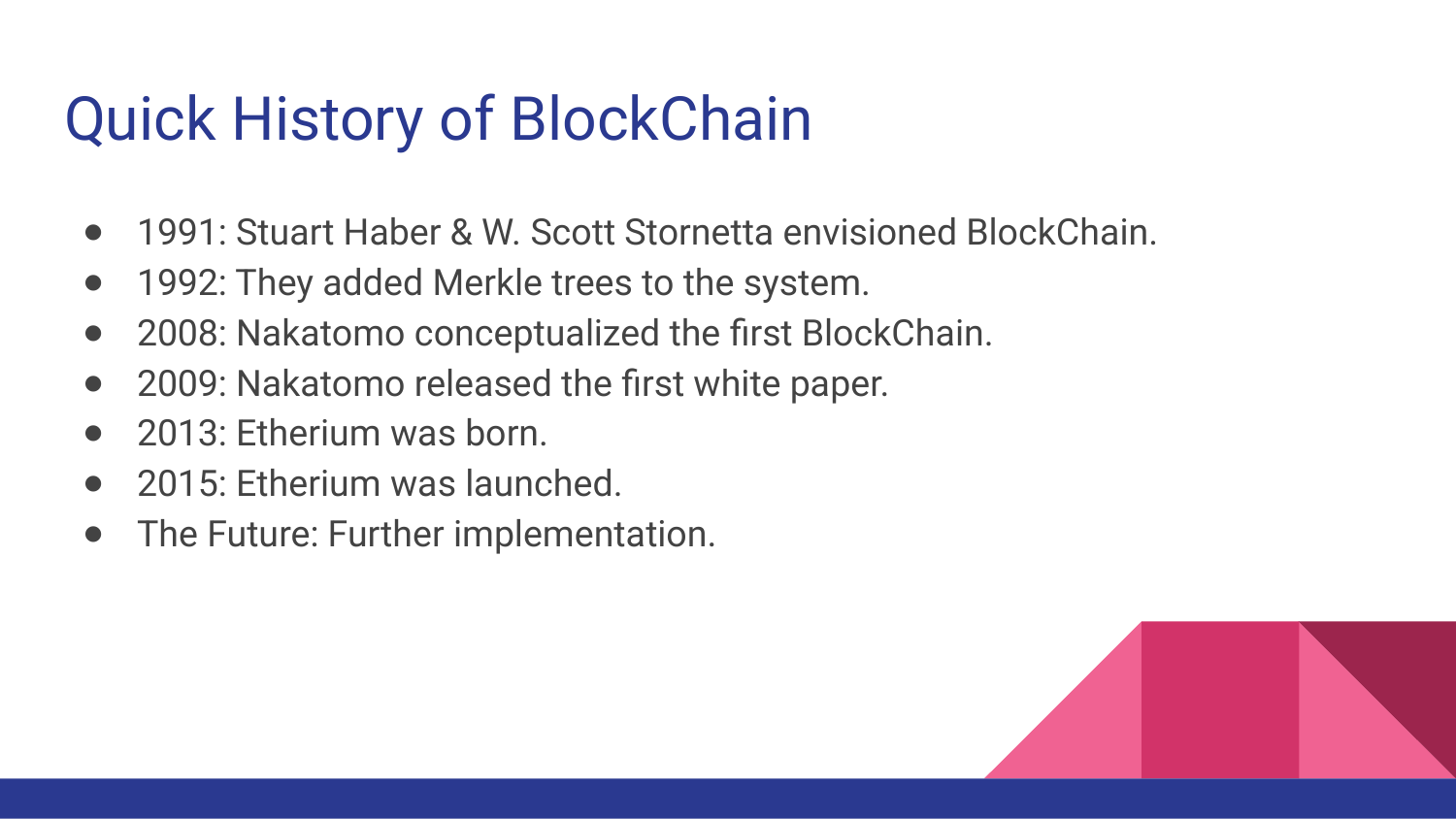

# Quick History of BlockChain
1991: Stuart Haber & W. Scott Stornetta envisioned BlockChain.
1992: They added Merkle trees to the system.
2008: Nakatomo conceptualized the first BlockChain.
2009: Nakatomo released the first white paper.
2013: Etherium was born.
2015: Etherium was launched.
The Future: Further implementation.